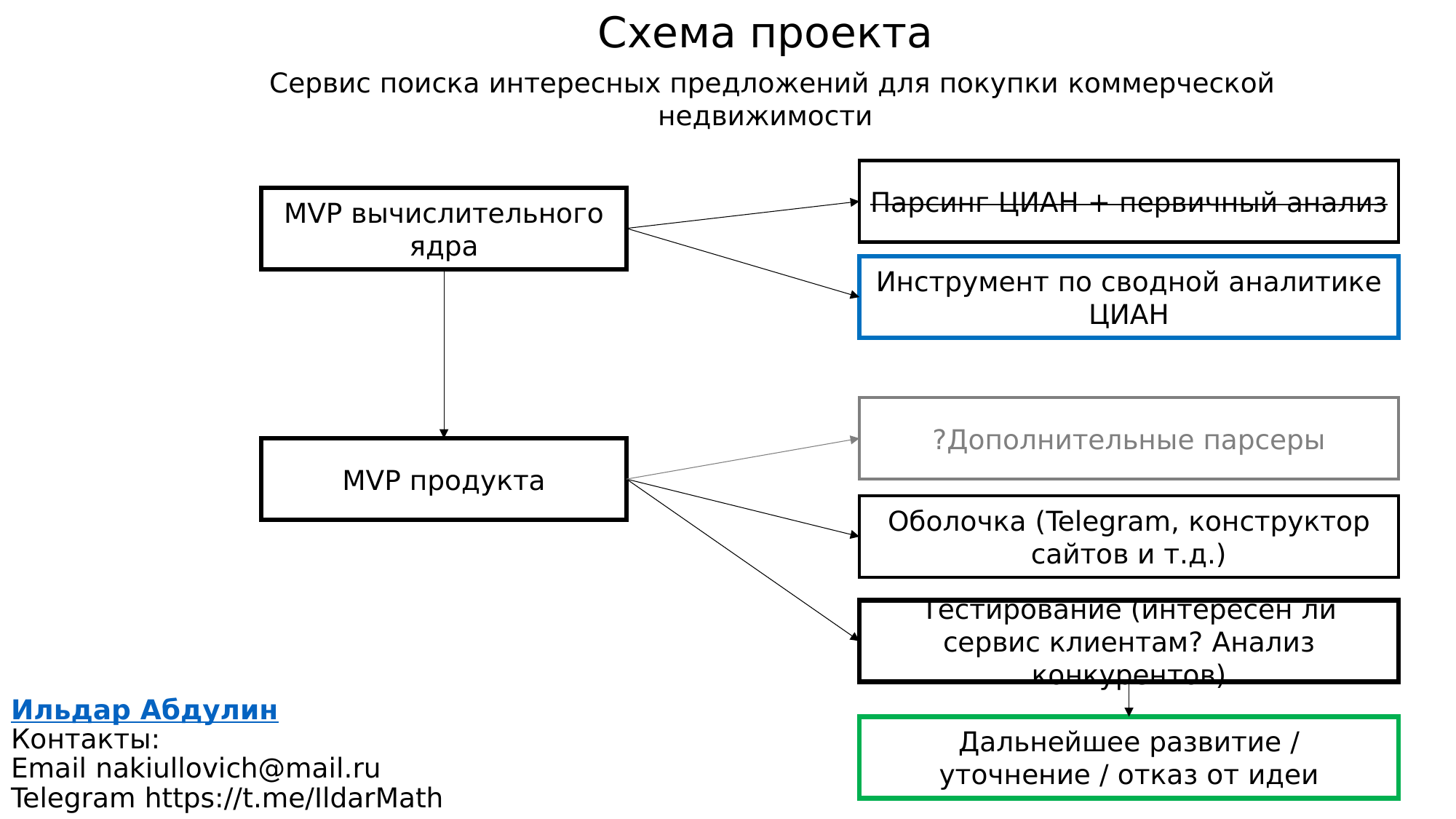

# Схема проекта Сервис поиска интересных предложений для покупки коммерческой недвижимости
Парсинг ЦИАН + первичный анализ
MVP вычислительного ядра
Инструмент по сводной аналитике ЦИАН
?Дополнительные парсеры
MVP продукта
Оболочка (Telegram, конструктор сайтов и т.д.)
Тестирование (интересен ли сервис клиентам? Анализ конкурентов)
Ильдар Абдулин
Контакты:
Email nakiullovich@mail.ru
Telegram https://t.me/IldarMath
Дальнейшее развитие / уточнение / отказ от идеи